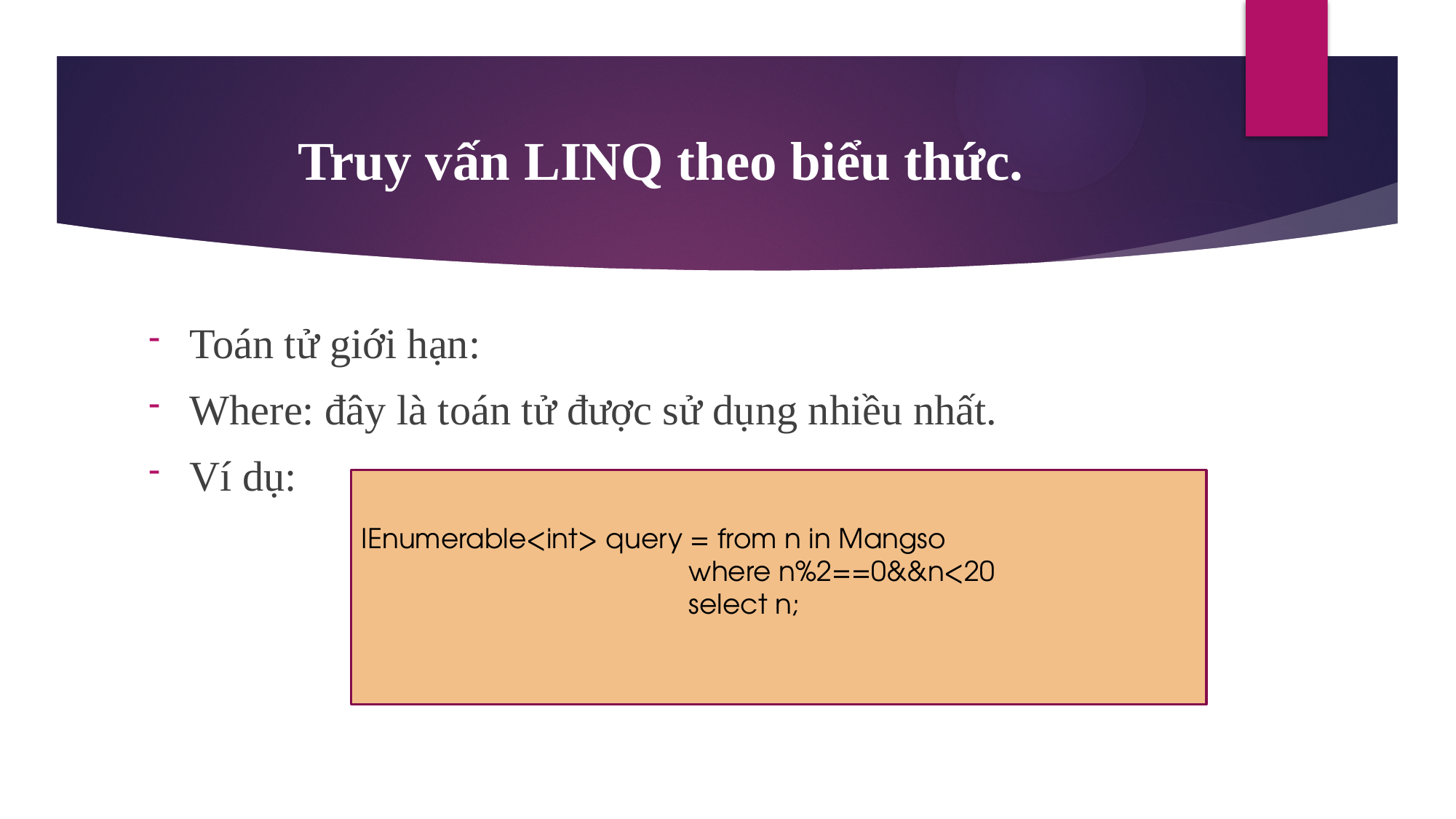

# Truy vấn LINQ theo biểu thức.
Toán tử giới hạn:
Where: đây là toán tử được sử dụng nhiều nhất.
Ví dụ:

IEnumerable<int> query = from n in Mangso
			where n%2==0&&n<20
			select n;